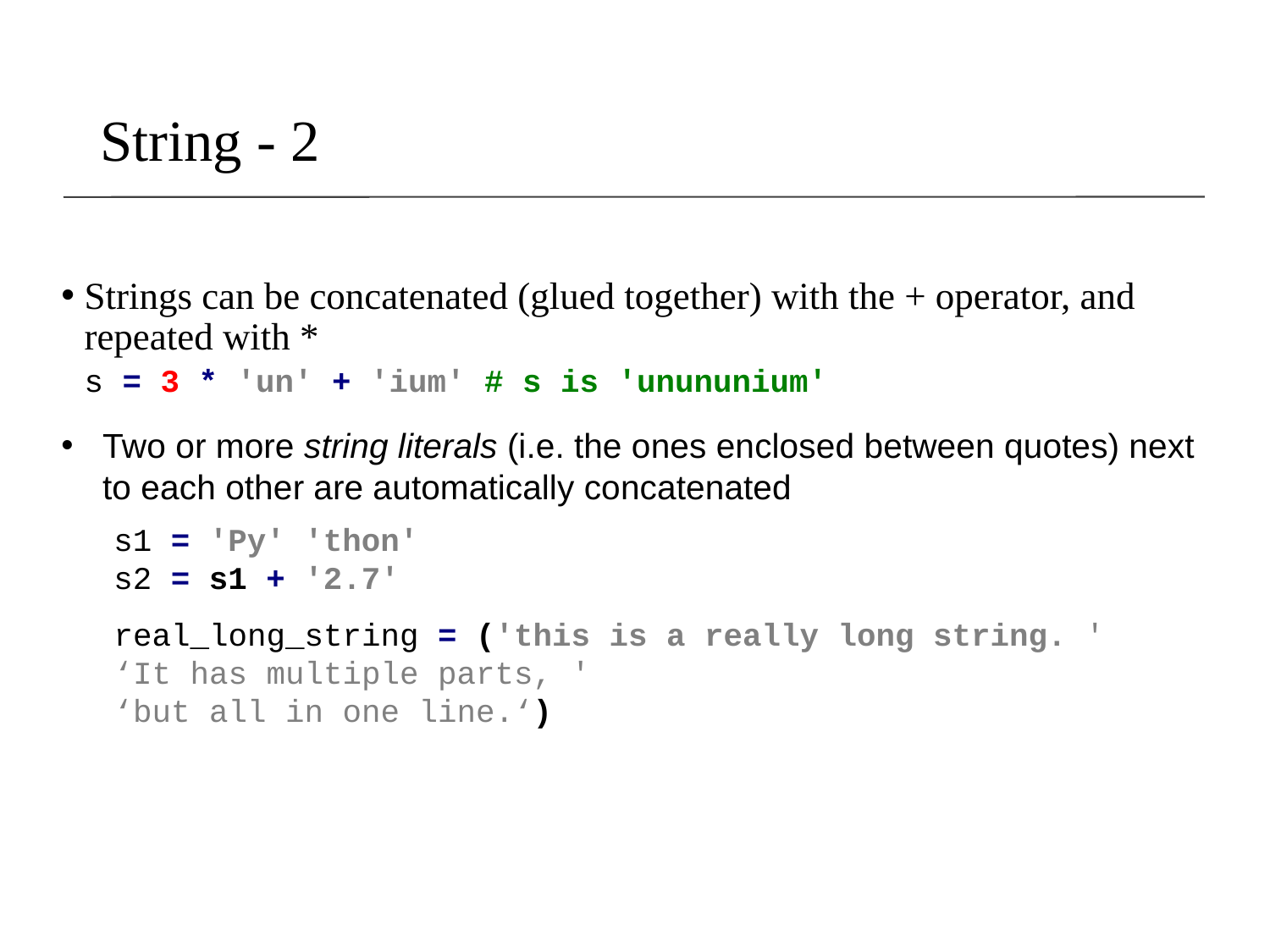

# String - 2
Strings can be concatenated (glued together) with the + operator, and repeated with *
s = 3 * 'un' + 'ium' # s is 'unununium'
Two or more string literals (i.e. the ones enclosed between quotes) next to each other are automatically concatenated
s1 = 'Py' 'thon'
s2 = s1 + '2.7'
real_long_string = ('this is a really long string. '
‘It has multiple parts, '
‘but all in one line.‘)